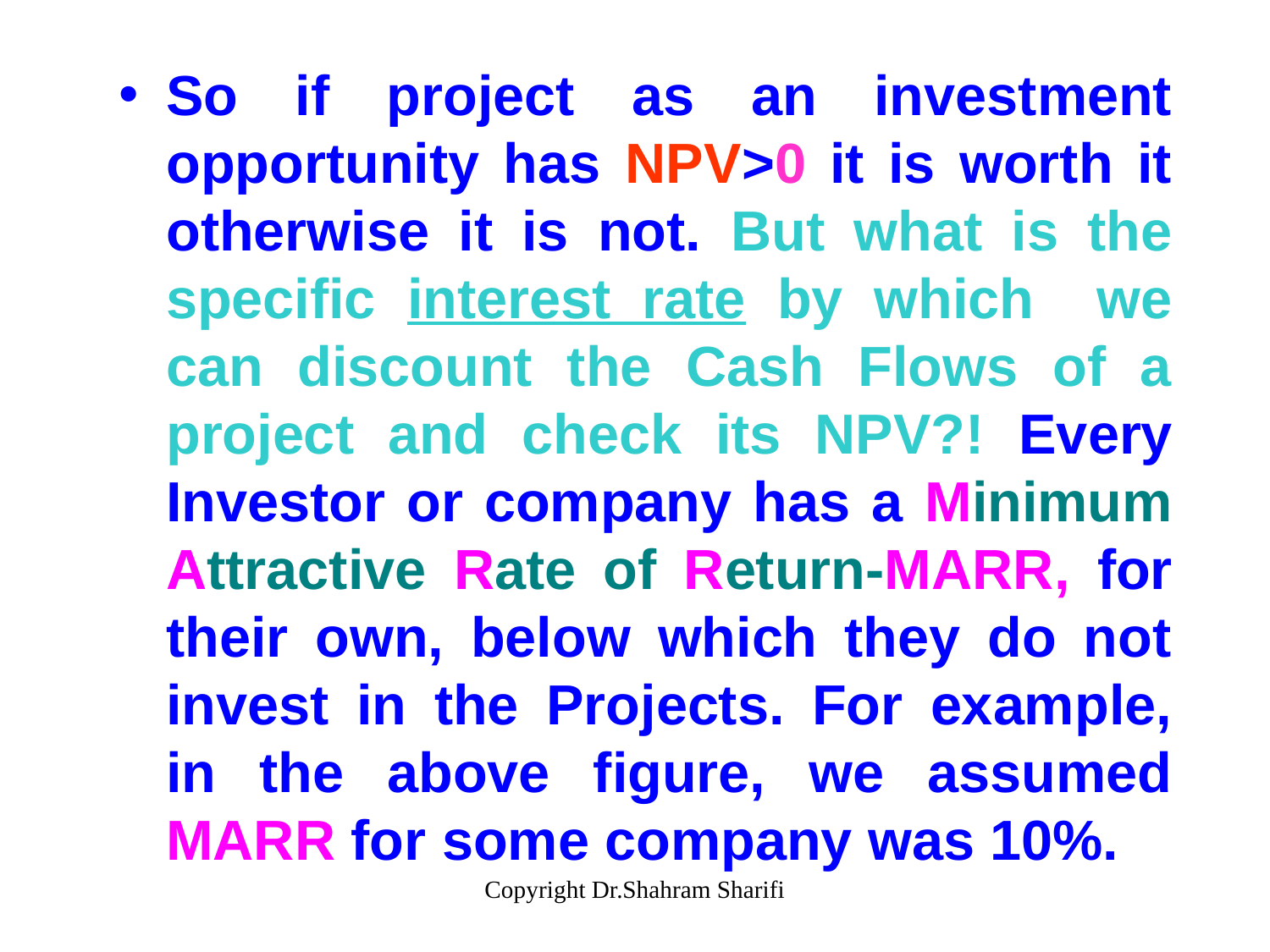

So if project as an investment opportunity has NPV>0 it is worth it otherwise it is not. But what is the specific interest rate by which  we can discount the Cash Flows of a project and check its NPV?! Every Investor or company has a Minimum Attractive Rate of Return-MARR, for their own, below which they do not invest in the Projects. For example, in the above figure, we assumed MARR for some company was 10%.
Copyright Dr.Shahram Sharifi